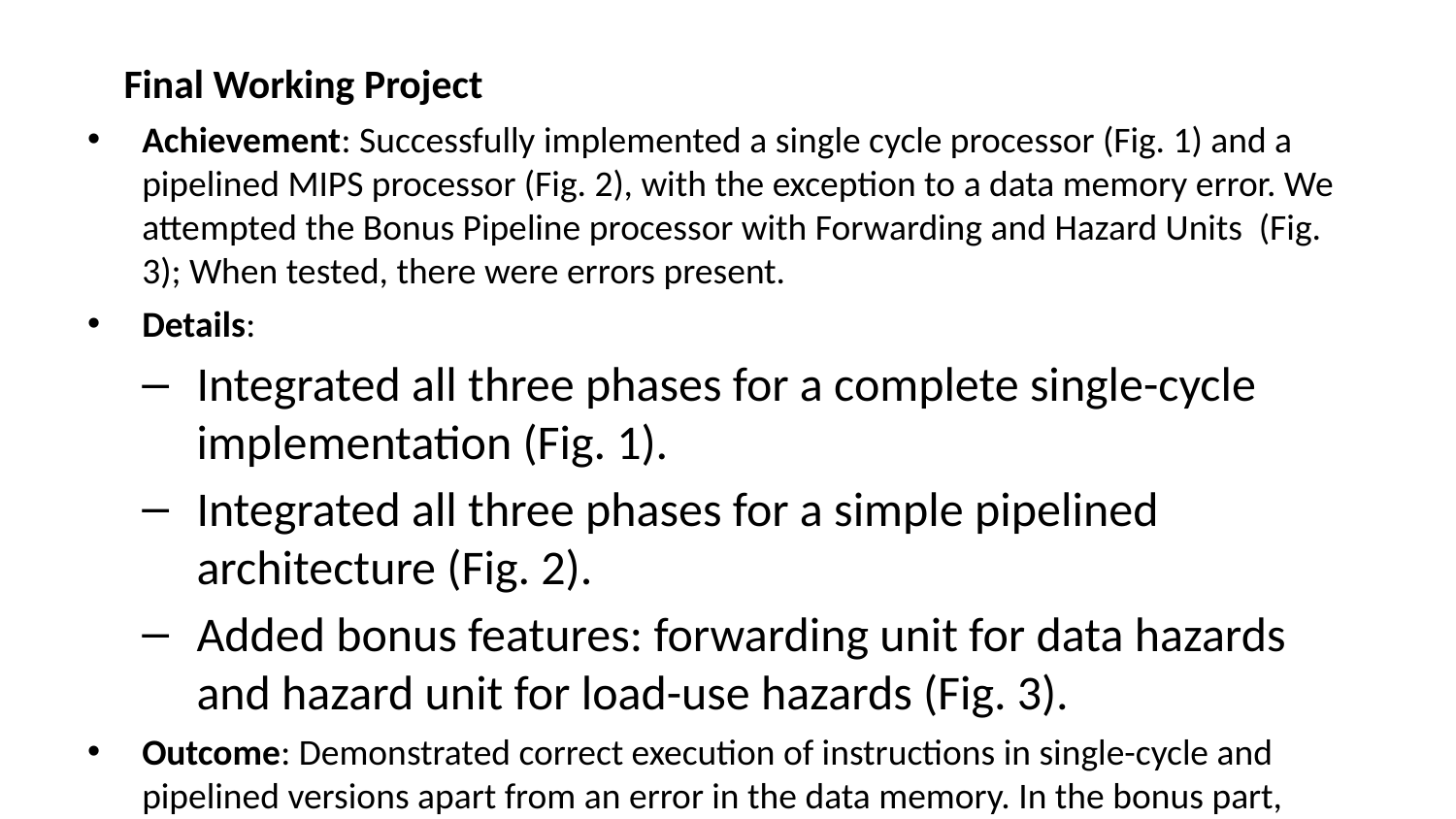

# Final Working Project
Achievement: Successfully implemented a single cycle processor (Fig. 1) and a pipelined MIPS processor (Fig. 2), with the exception to a data memory error. We attempted the Bonus Pipeline processor with Forwarding and Hazard Units  (Fig. 3); When tested, there were errors present.
Details:
Integrated all three phases for a complete single-cycle implementation (Fig. 1).
Integrated all three phases for a simple pipelined architecture (Fig. 2).
Added bonus features: forwarding unit for data hazards and hazard unit for load-use hazards (Fig. 3).
Outcome: Demonstrated correct execution of instructions in single-cycle and pipelined versions apart from an error in the data memory. In the bonus part, there seemed to be additional errors with stalling and forwarding.